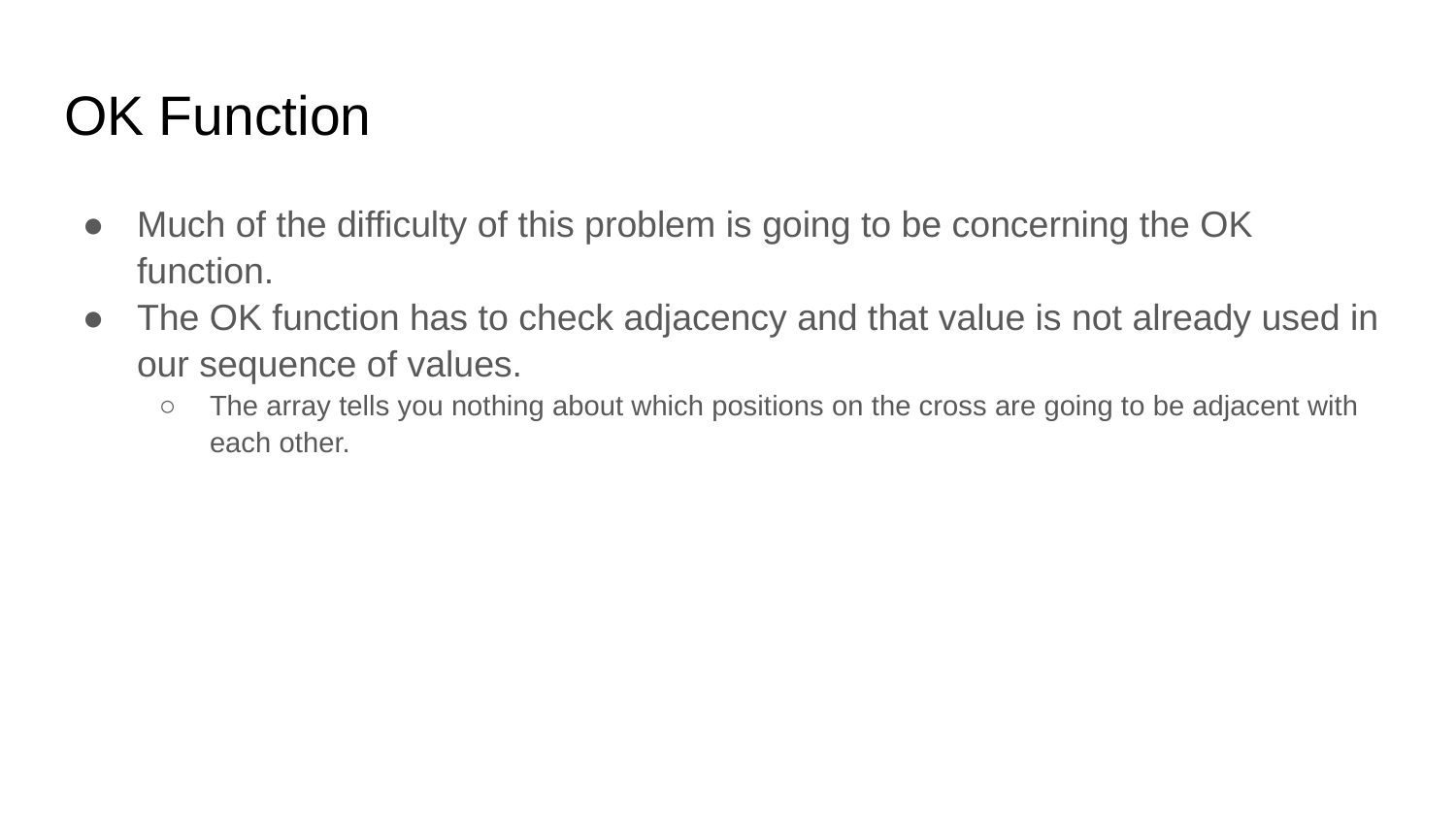

# OK Function
Much of the difficulty of this problem is going to be concerning the OK function.
The OK function has to check adjacency and that value is not already used in our sequence of values.
The array tells you nothing about which positions on the cross are going to be adjacent with each other.